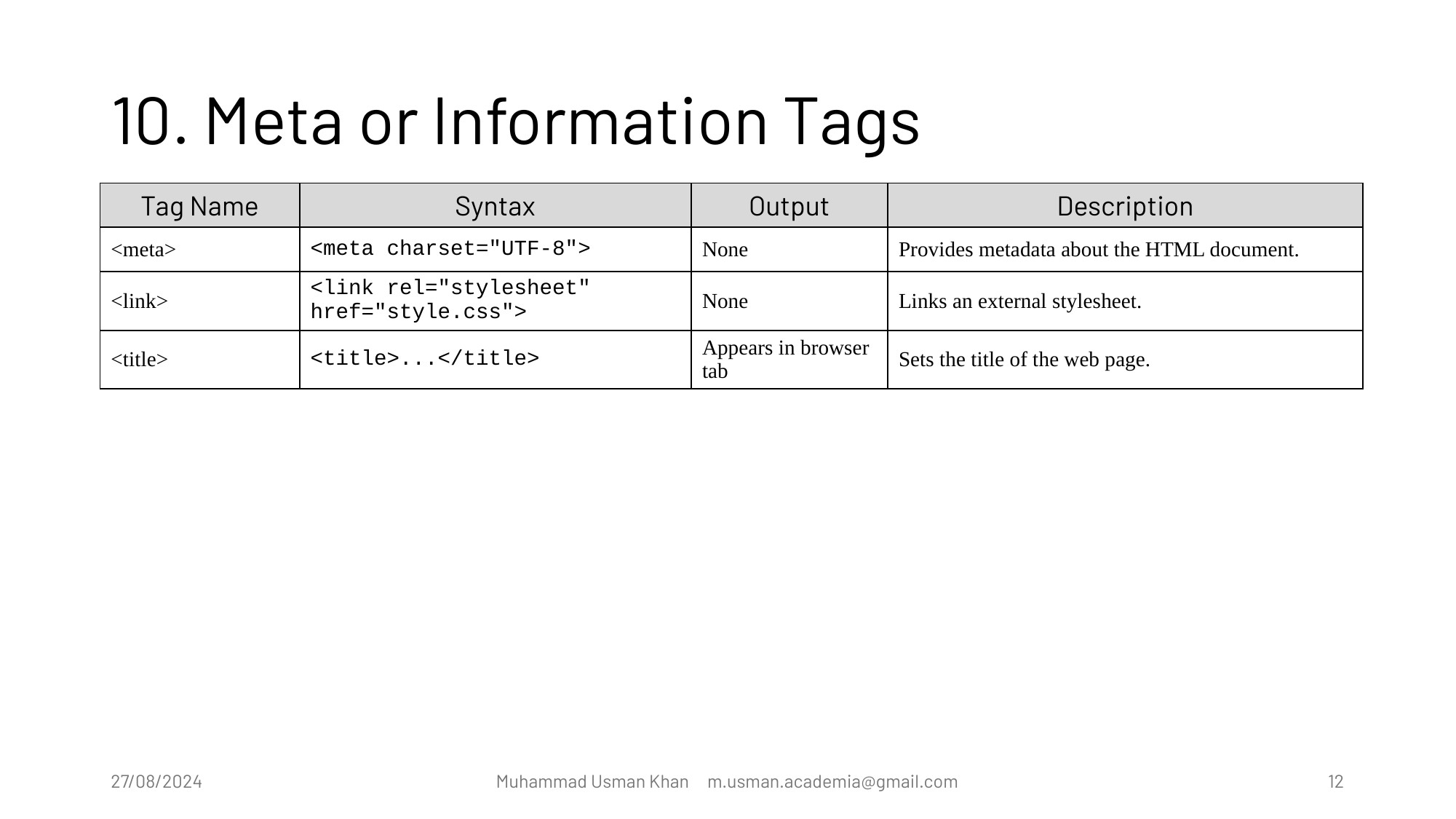

# 10. Meta or Information Tags
| Tag Name | Syntax | Output | Description |
| --- | --- | --- | --- |
| <meta> | <meta charset="UTF-8"> | None | Provides metadata about the HTML document. |
| <link> | <link rel="stylesheet" href="style.css"> | None | Links an external stylesheet. |
| <title> | <title>...</title> | Appears in browser tab | Sets the title of the web page. |
27/08/2024
Muhammad Usman Khan     m.usman.academia@gmail.com
12